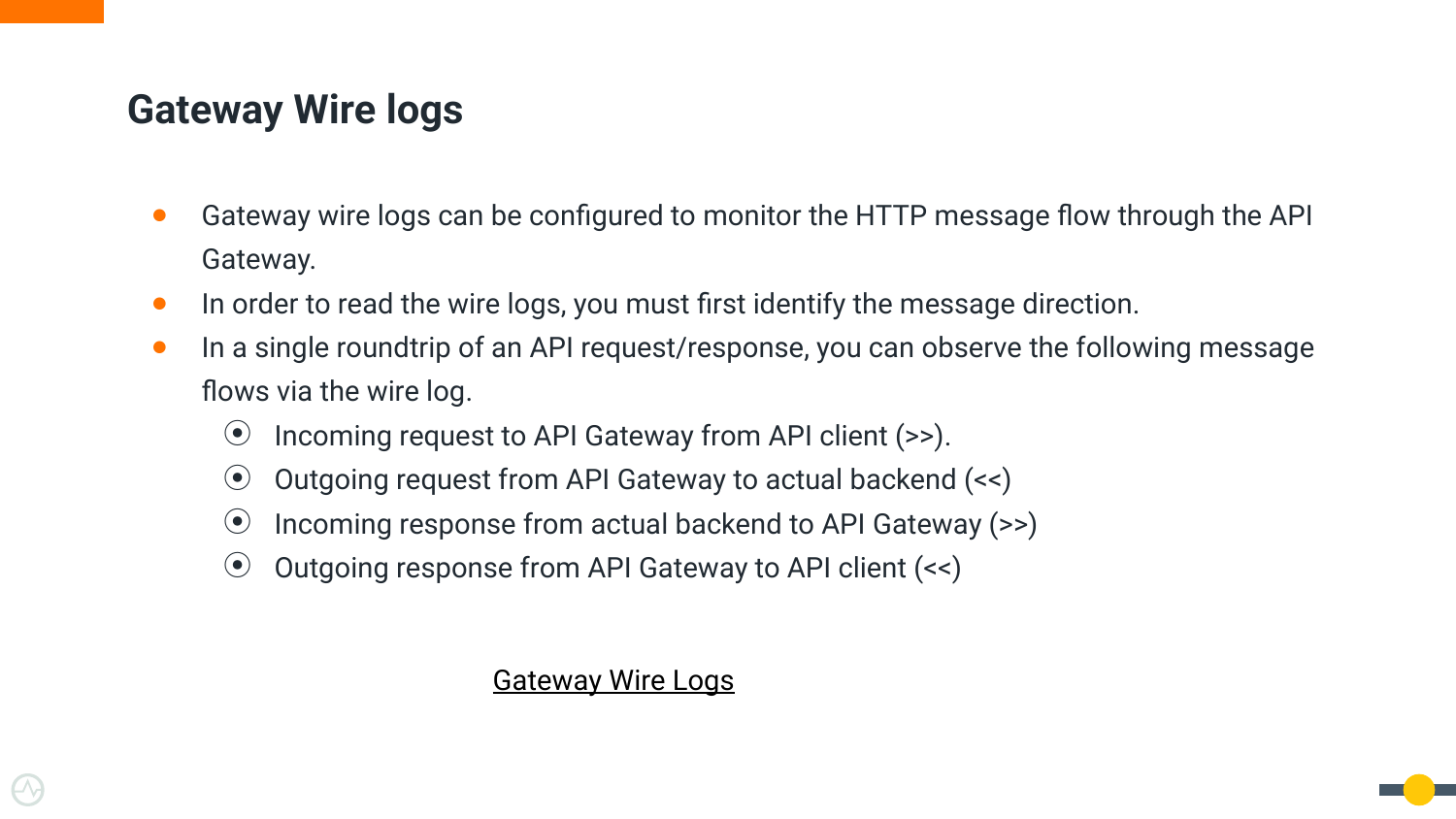

# Gateway Wire logs
Gateway wire logs can be configured to monitor the HTTP message flow through the API Gateway.
In order to read the wire logs, you must first identify the message direction.
In a single roundtrip of an API request/response, you can observe the following message flows via the wire log.
Incoming request to API Gateway from API client (>>).
Outgoing request from API Gateway to actual backend (<<)
Incoming response from actual backend to API Gateway (>>)
Outgoing response from API Gateway to API client (<<)

Gateway Wire Logs